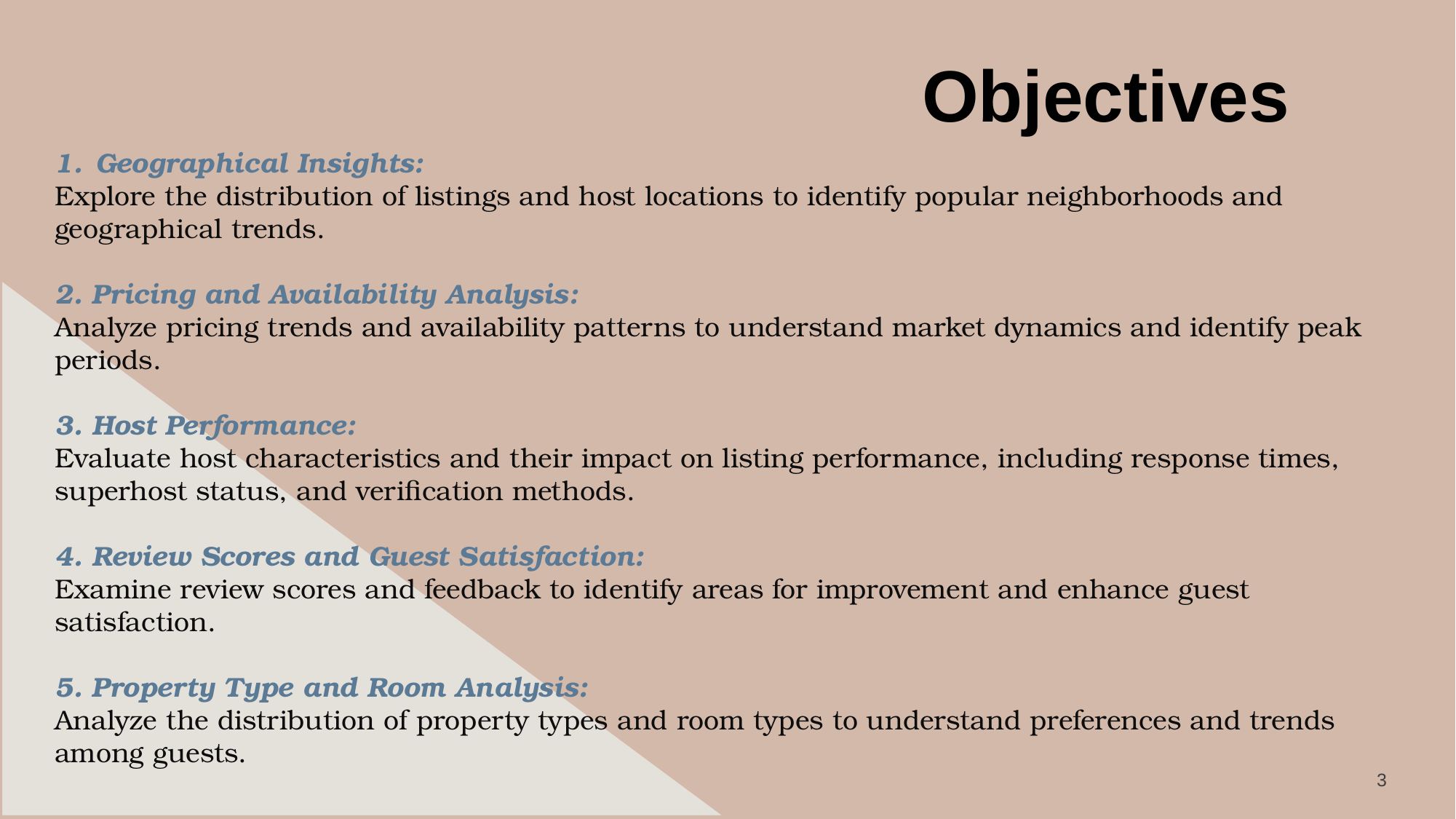

Objectives
Geographical Insights:
Explore the distribution of listings and host locations to identify popular neighborhoods and geographical trends.

2. Pricing and Availability Analysis:
Analyze pricing trends and availability patterns to understand market dynamics and identify peak periods.

3. Host Performance:
Evaluate host characteristics and their impact on listing performance, including response times, superhost status, and verification methods.

4. Review Scores and Guest Satisfaction:
Examine review scores and feedback to identify areas for improvement and enhance guest satisfaction.

5. Property Type and Room Analysis:
Analyze the distribution of property types and room types to understand preferences and trends among guests.

3